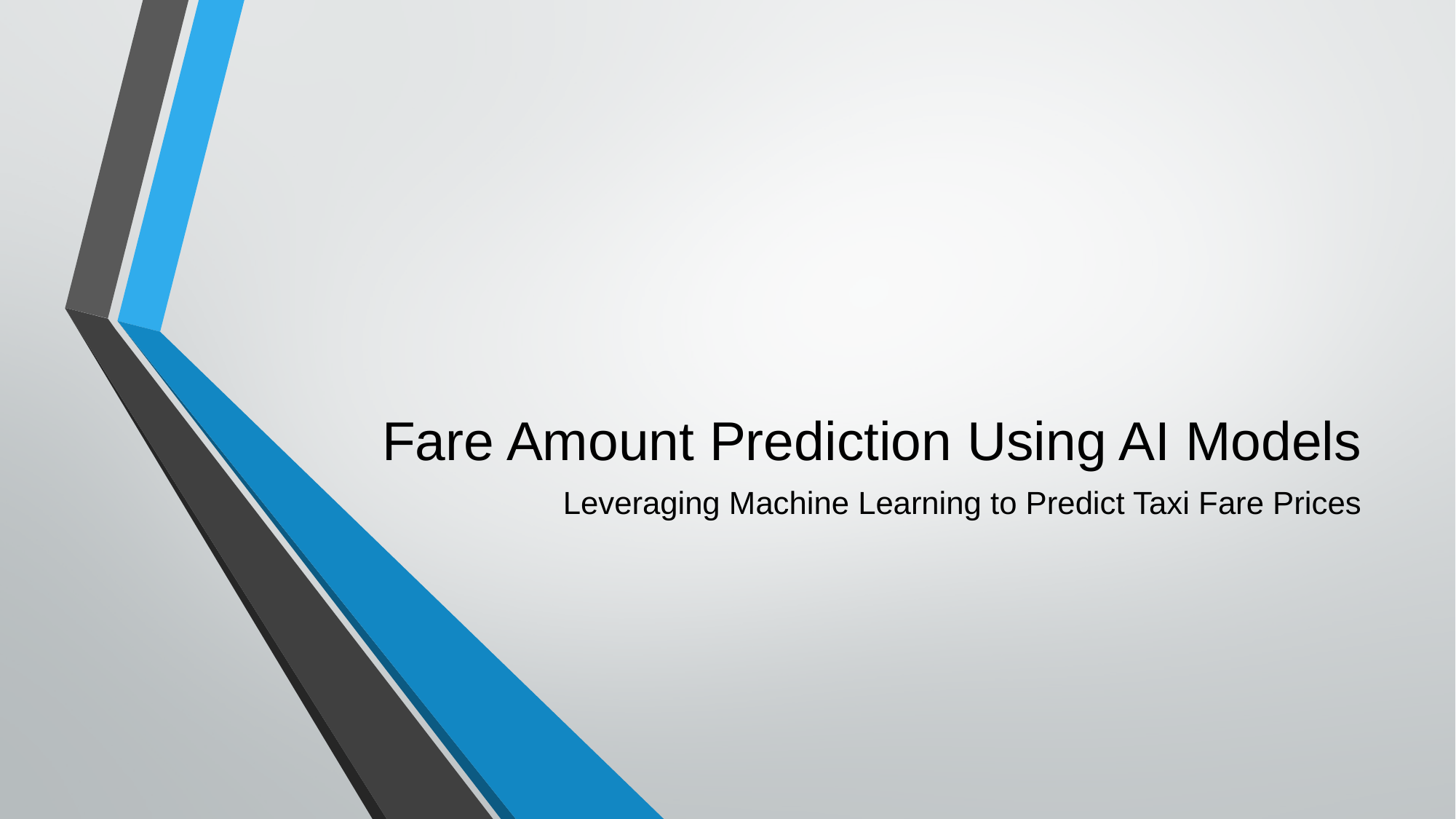

# Fare Amount Prediction Using AI Models
Leveraging Machine Learning to Predict Taxi Fare Prices